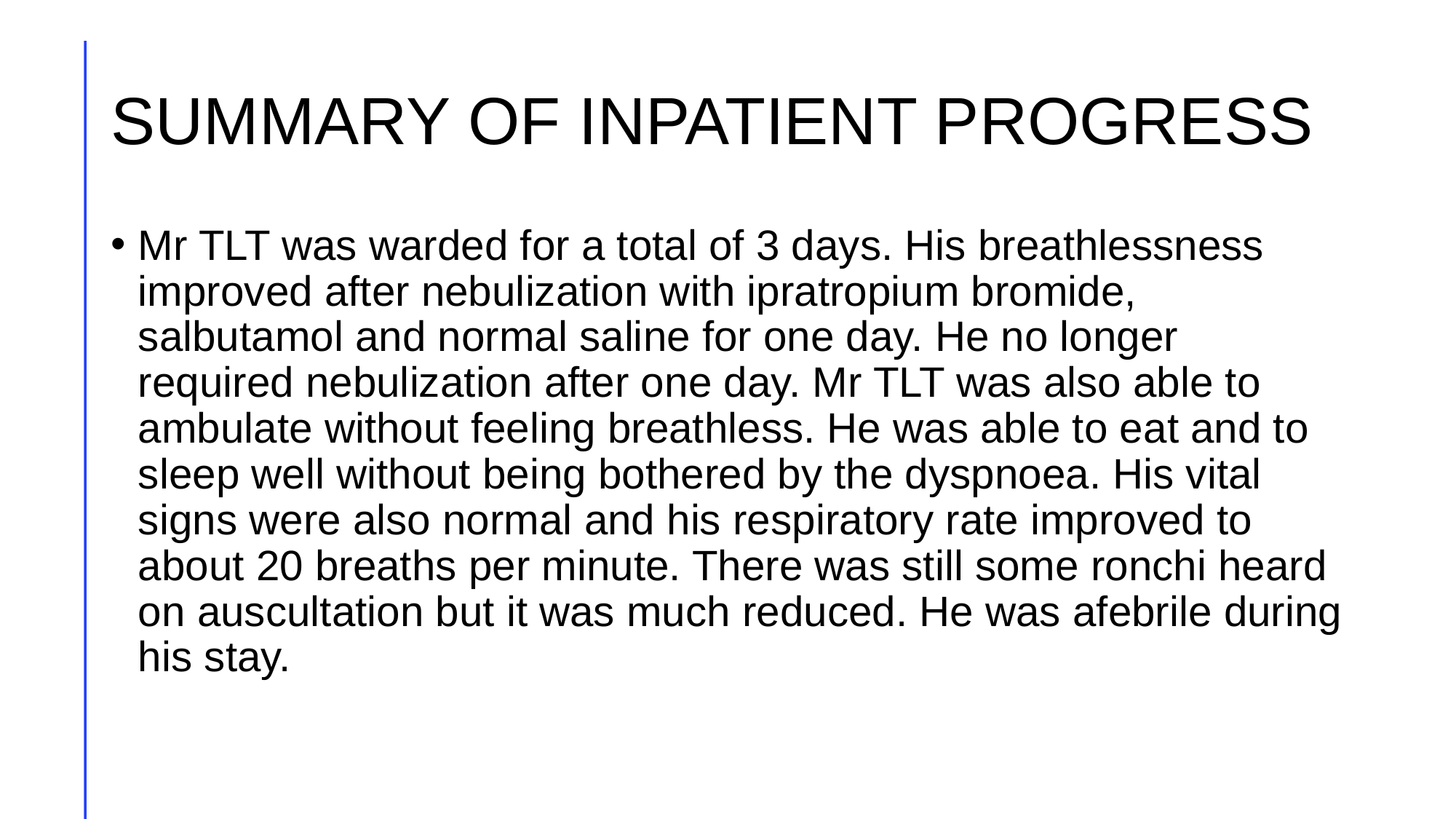

# SUMMARY OF INPATIENT PROGRESS
Mr TLT was warded for a total of 3 days. His breathlessness improved after nebulization with ipratropium bromide, salbutamol and normal saline for one day. He no longer required nebulization after one day. Mr TLT was also able to ambulate without feeling breathless. He was able to eat and to sleep well without being bothered by the dyspnoea. His vital signs were also normal and his respiratory rate improved to about 20 breaths per minute. There was still some ronchi heard on auscultation but it was much reduced. He was afebrile during his stay.